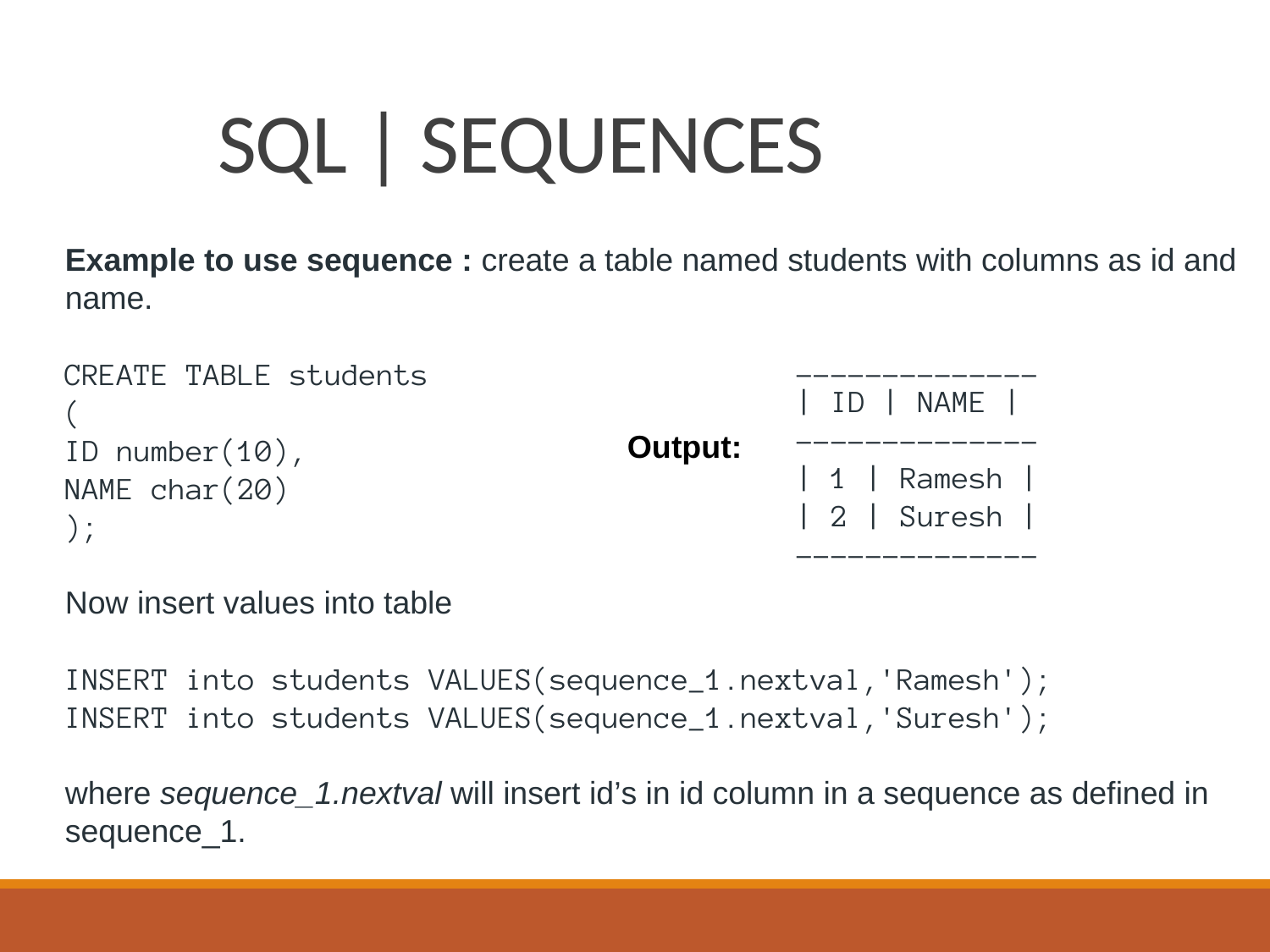

# SQL | SEQUENCES
Example to use sequence : create a table named students with columns as id and name.

CREATE TABLE students
(
ID number(10),
NAME char(20)
);

Now insert values into table

INSERT into students VALUES(sequence_1.nextval,'Ramesh');
INSERT into students VALUES(sequence_1.nextval,'Suresh');

where sequence_1.nextval will insert id’s in id column in a sequence as defined in sequence_1.
______________
| ID | NAME |
--------------
| 1 | Ramesh |
| 2 | Suresh |
--------------
Output: